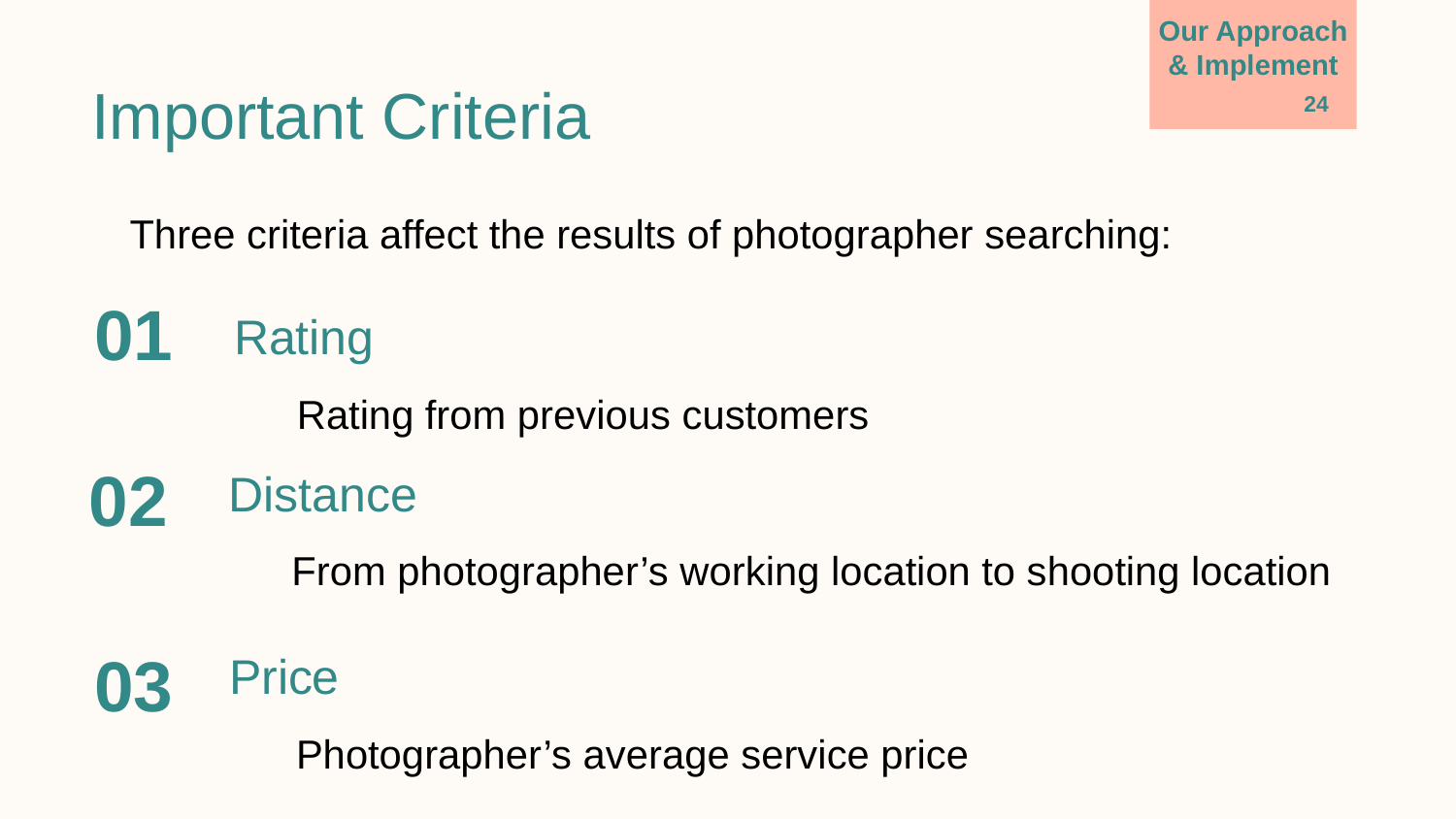

Our Approach & Implement
Important Criteria
24
Three criteria affect the results of photographer searching:

01
Rating
       Rating from previous customers
02
Distance
       From photographer’s working location to shooting location
03
Price
      Photographer’s average service price